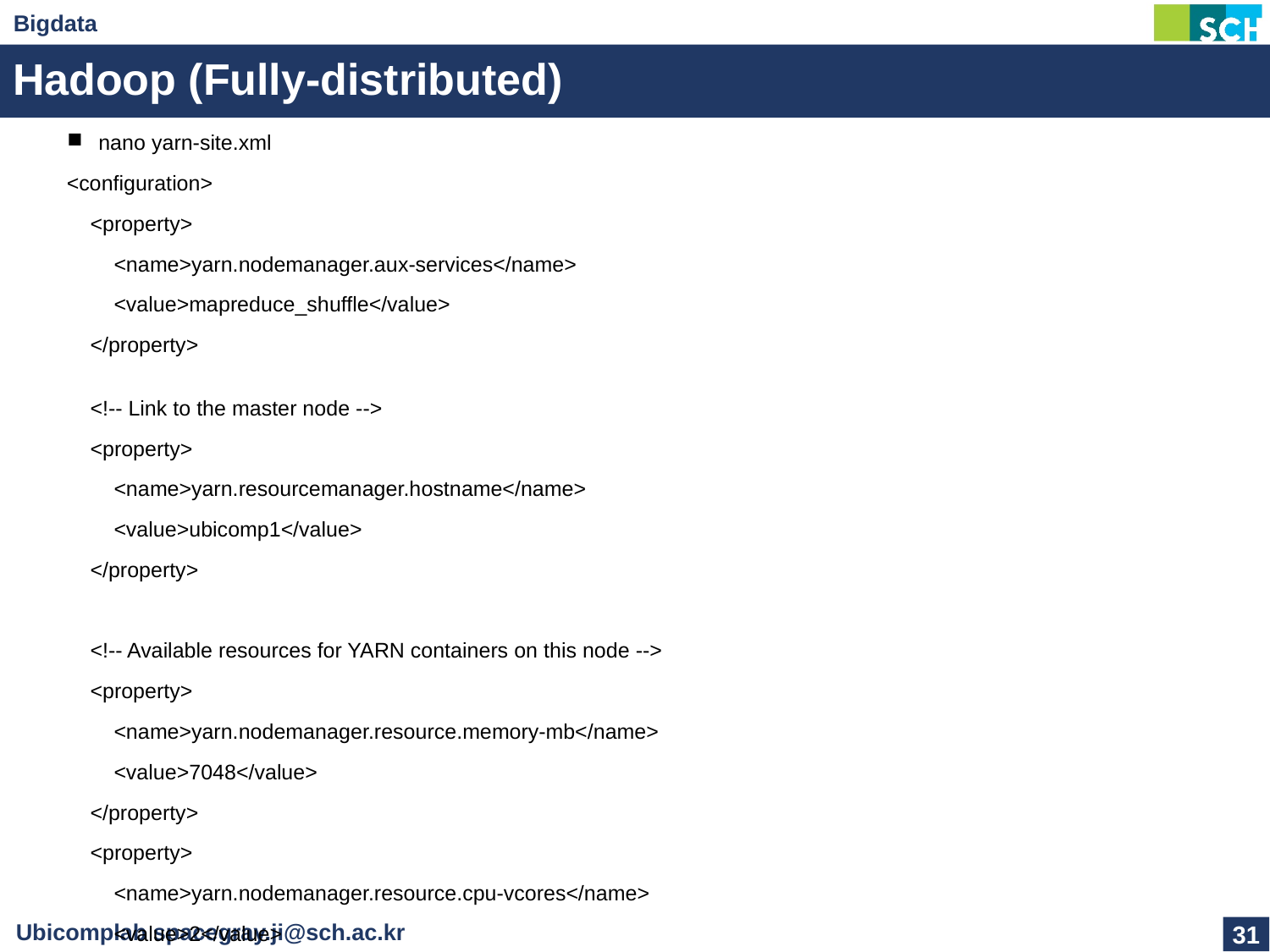

# Hadoop (Fully-distributed)
nano yarn-site.xml
<configuration>
    <property>
        <name>yarn.nodemanager.aux-services</name>
        <value>mapreduce_shuffle</value>
    </property>
    <!-- Link to the master node -->
    <property>
        <name>yarn.resourcemanager.hostname</name>
        <value>ubicomp1</value>
    </property>

    <!-- Available resources for YARN containers on this node -->
    <property>
        <name>yarn.nodemanager.resource.memory-mb</name>
        <value>7048</value>
    </property>
    <property>
        <name>yarn.nodemanager.resource.cpu-vcores</name>
        <value>2</value>
    </property>

    <property>
        <name>yarn.nodemanager.vmem-check-enabled</name>
        <value>false</value>
    </property>
    <!-- Log aggregation settings -->
    <property>
        <name>yarn.log-aggregation-enable</name>
        <value>true</value>
    </property>
    <property>
        <name>yarn.nodemanager.log-dirs</name>
        <value>/data/userlogs</value>
    </property>
    <property>
        <name>yarn.log.server.url</name>
        <value>ubicomp1:19888</value>
    </property>
    <property>
        <name>yarn.nodemanager.delete.debug-delay-sec</name>
        <value>86400</value>
    </property>
</configuration>
31